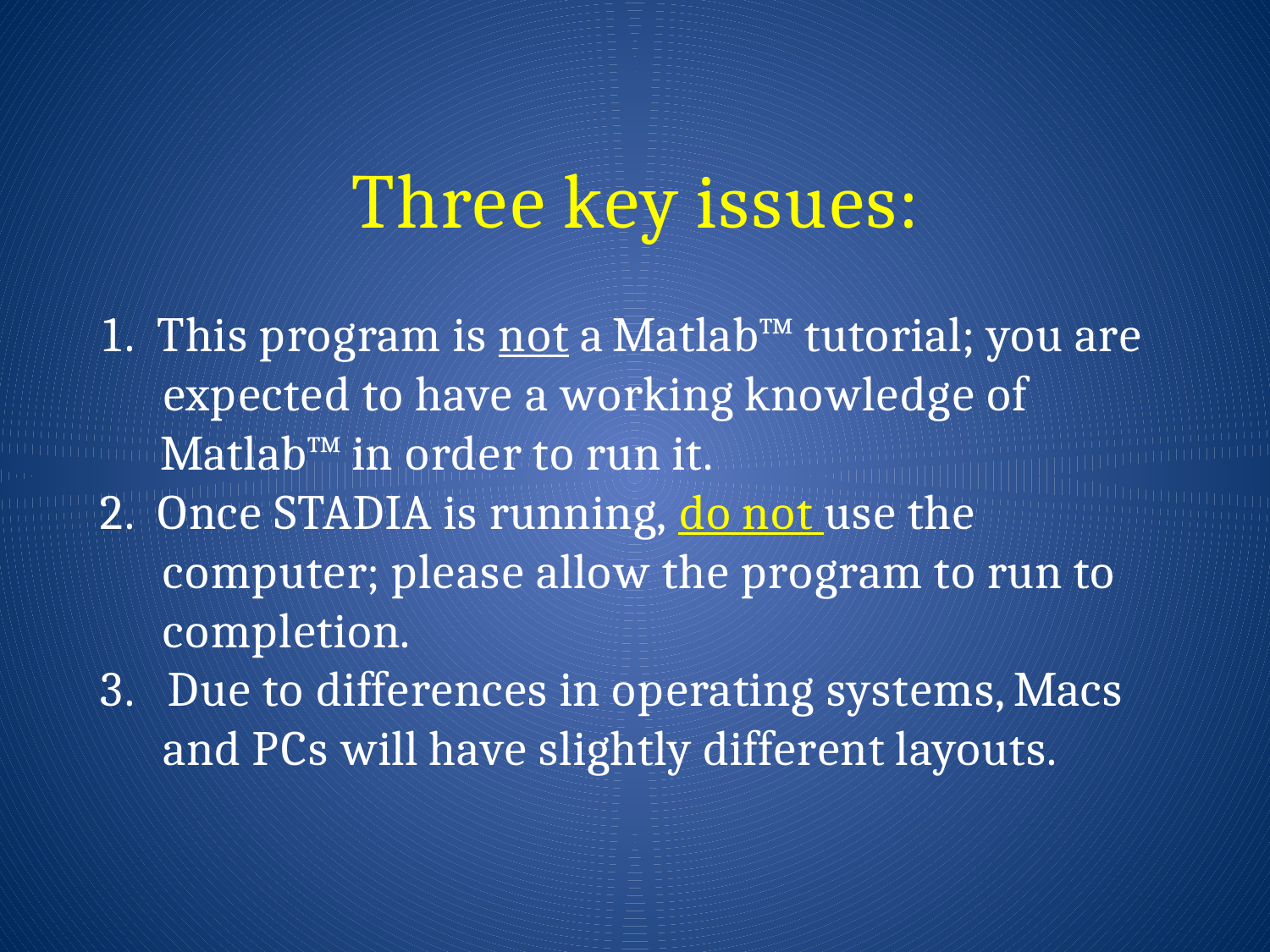

# Three key issues:
1.  This program is not a Matlab™ tutorial; you are
      expected to have a working knowledge of
      Matlab™ in order to run it.
2.  Once STADIA is running, do not use the
      computer; please allow the program to run to
      completion.
3.   Due to differences in operating systems, Macs
      and PCs will have slightly different layouts.